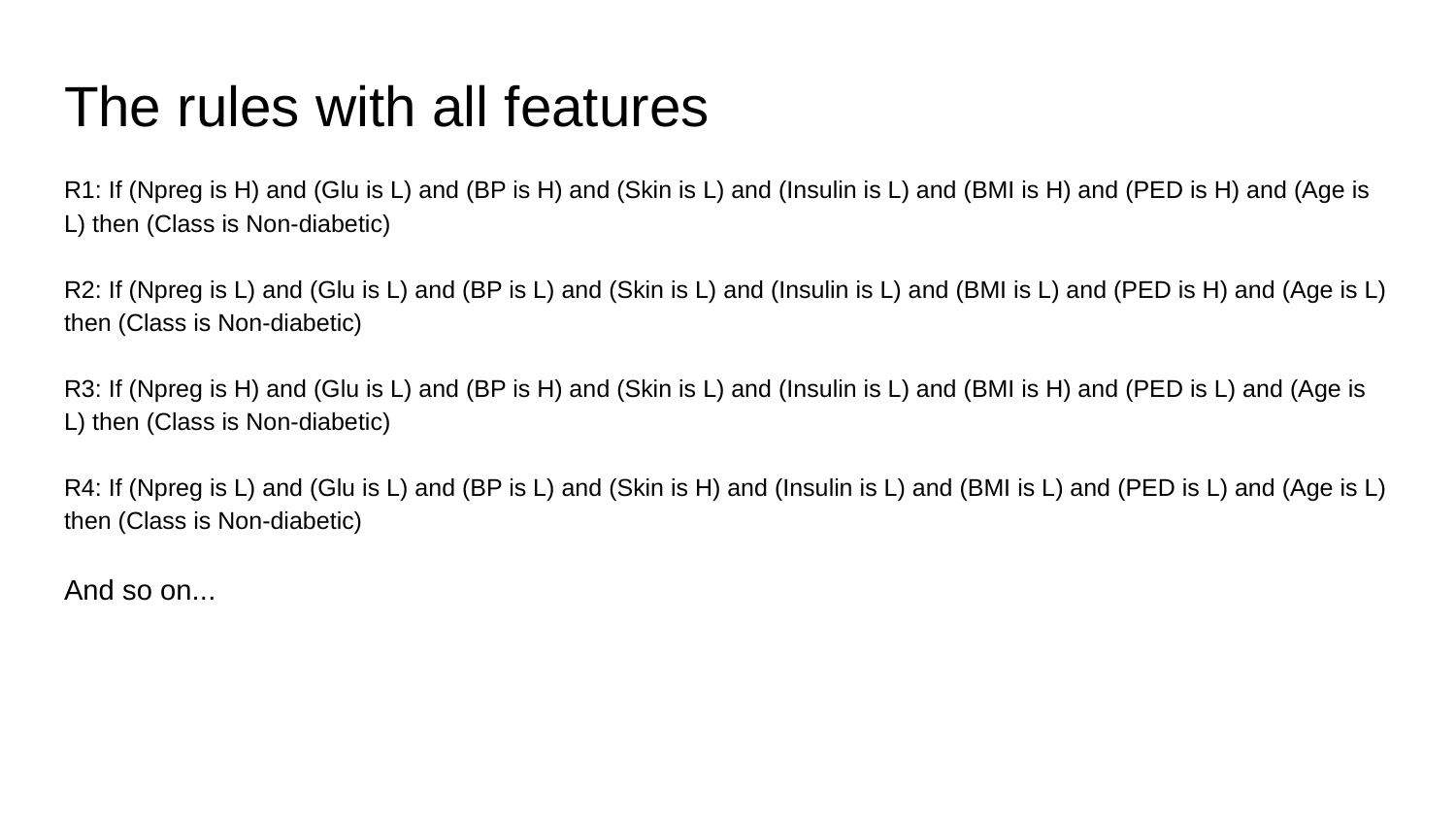

The rules with all features
R1: If (Npreg is H) and (Glu is L) and (BP is H) and (Skin is L) and (Insulin is L) and (BMI is H) and (PED is H) and (Age is L) then (Class is Non-diabetic)
R2: If (Npreg is L) and (Glu is L) and (BP is L) and (Skin is L) and (Insulin is L) and (BMI is L) and (PED is H) and (Age is L) then (Class is Non-diabetic)
R3: If (Npreg is H) and (Glu is L) and (BP is H) and (Skin is L) and (Insulin is L) and (BMI is H) and (PED is L) and (Age is L) then (Class is Non-diabetic)
R4: If (Npreg is L) and (Glu is L) and (BP is L) and (Skin is H) and (Insulin is L) and (BMI is L) and (PED is L) and (Age is L) then (Class is Non-diabetic)
And so on...